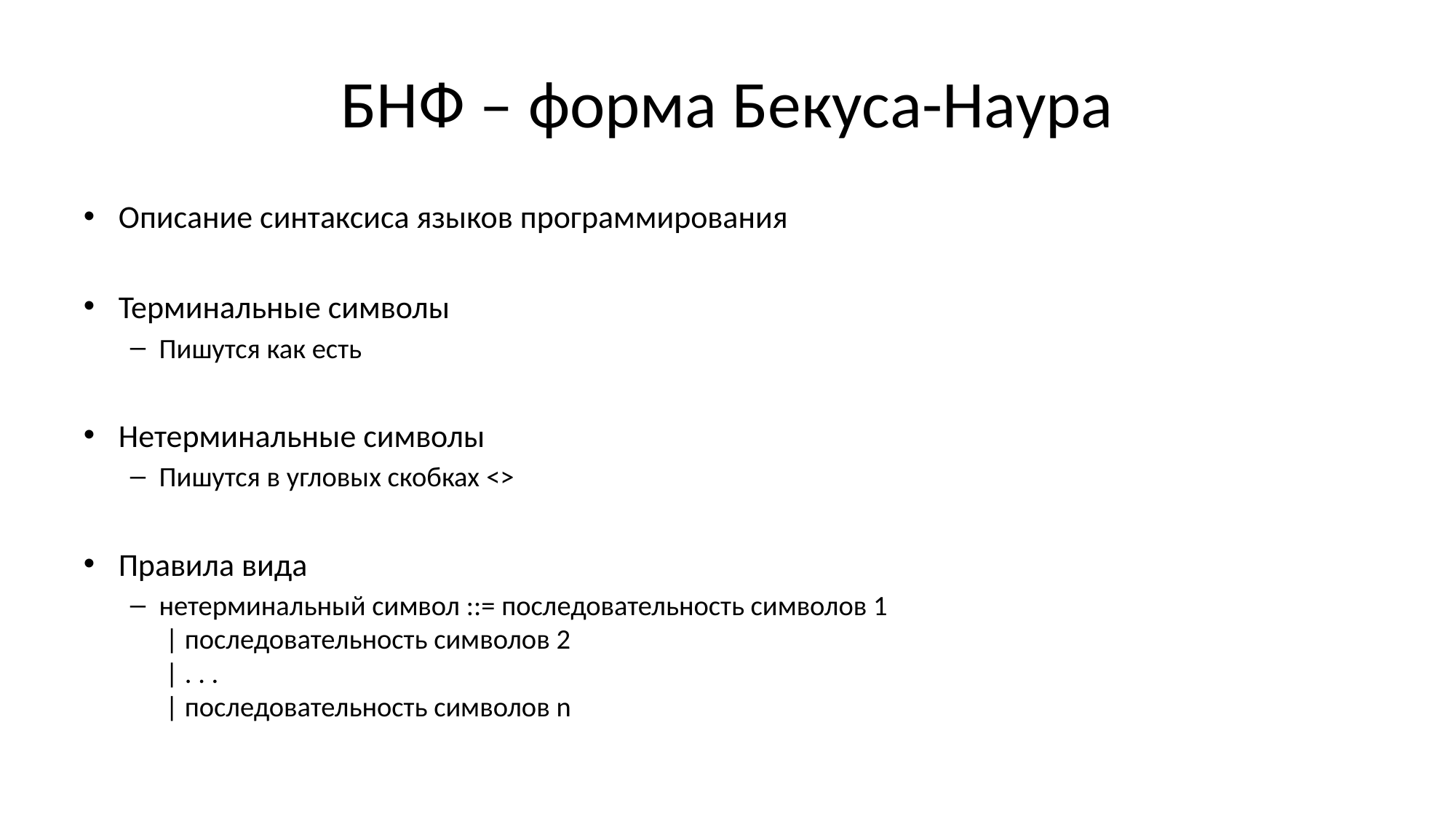

# БНФ – форма Бекуса-Наура
Описание синтаксиса языков программирования

Терминальные символы
Пишутся как есть

Нетерминальные символы
Пишутся в угловых скобках <>

Правила вида
нетерминальный символ ::= последовательность символов 1
 | последовательность символов 2
 | . . .
 | последовательность символов n